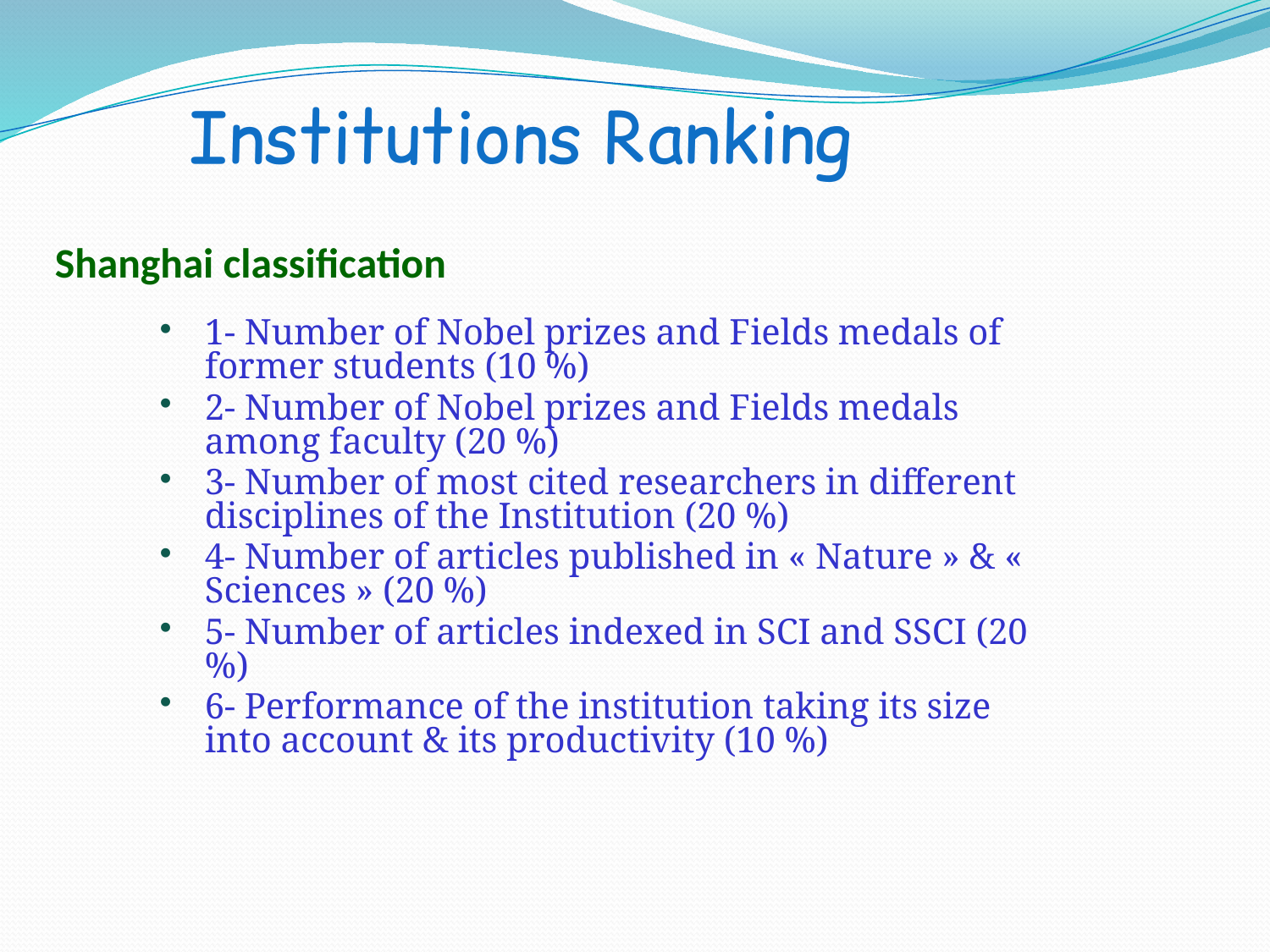

Institutions Ranking
# Shanghai classification
1- Number of Nobel prizes and Fields medals of former students (10 %)
2- Number of Nobel prizes and Fields medals among faculty (20 %)
3- Number of most cited researchers in different disciplines of the Institution (20 %)
4- Number of articles published in « Nature » & « Sciences » (20 %)
5- Number of articles indexed in SCI and SSCI (20 %)
6- Performance of the institution taking its size into account & its productivity (10 %)